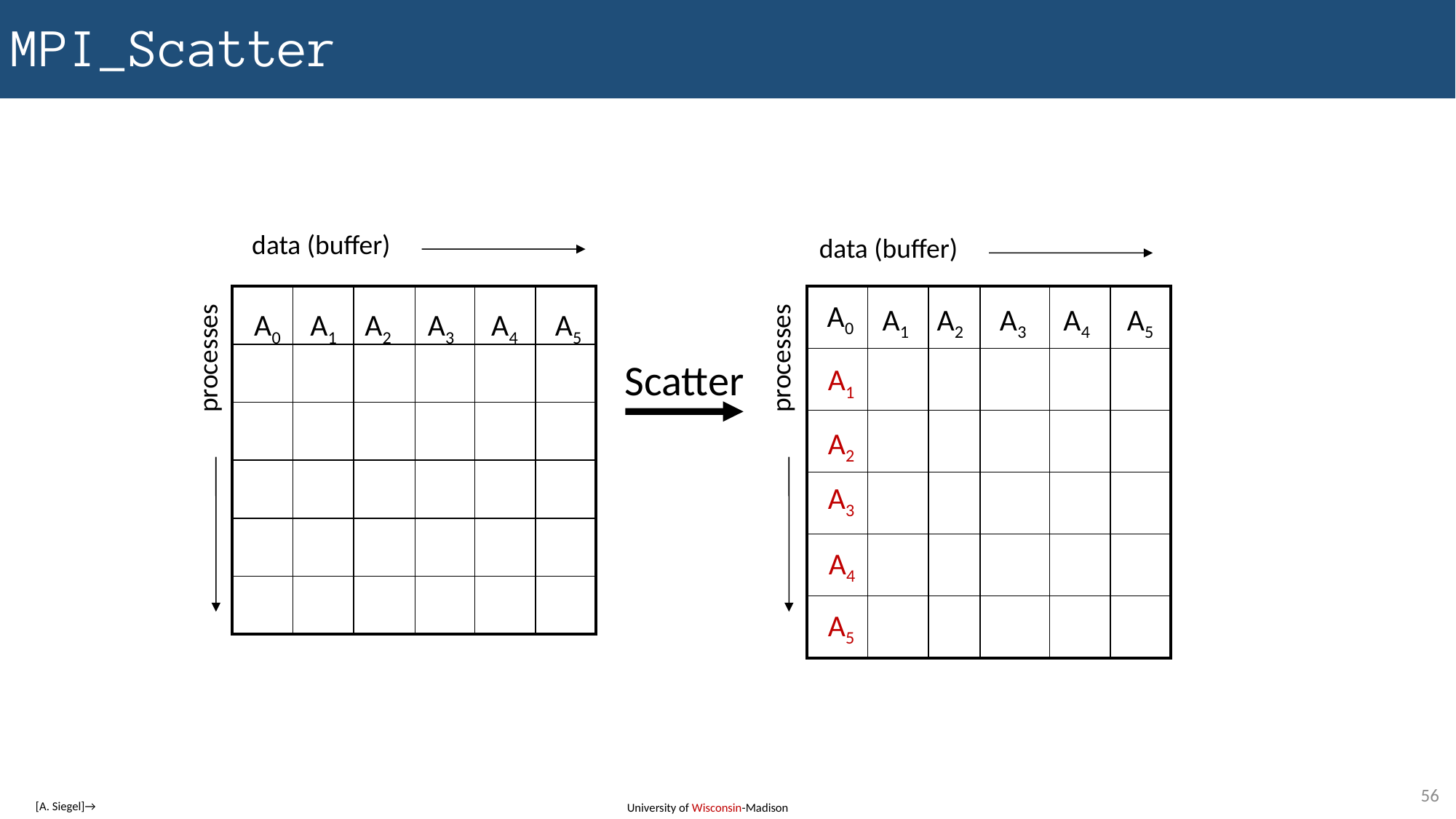

# MPI_Scatter

data (buffer)

data (buffer)

|  |  |  |  |  |  |
| --- | --- | --- | --- | --- | --- |
|  |  |  |  |  |  |
|  |  |  |  |  |  |
|  |  |  |  |  |  |
|  |  |  |  |  |  |
|  |  |  |  |  |  |
|  |  |  |  |  |  |
| --- | --- | --- | --- | --- | --- |
|  |  |  |  |  |  |
|  |  |  |  |  |  |
|  |  |  |  |  |  |
|  |  |  |  |  |  |
|  |  |  |  |  |  |
A0
A1
A2
A3
A4
A5
A0
A1
A2
A3
A4
A5
processes
processes
Scatter
A1

A2

A3
A4
A5
56
[A. Siegel]→